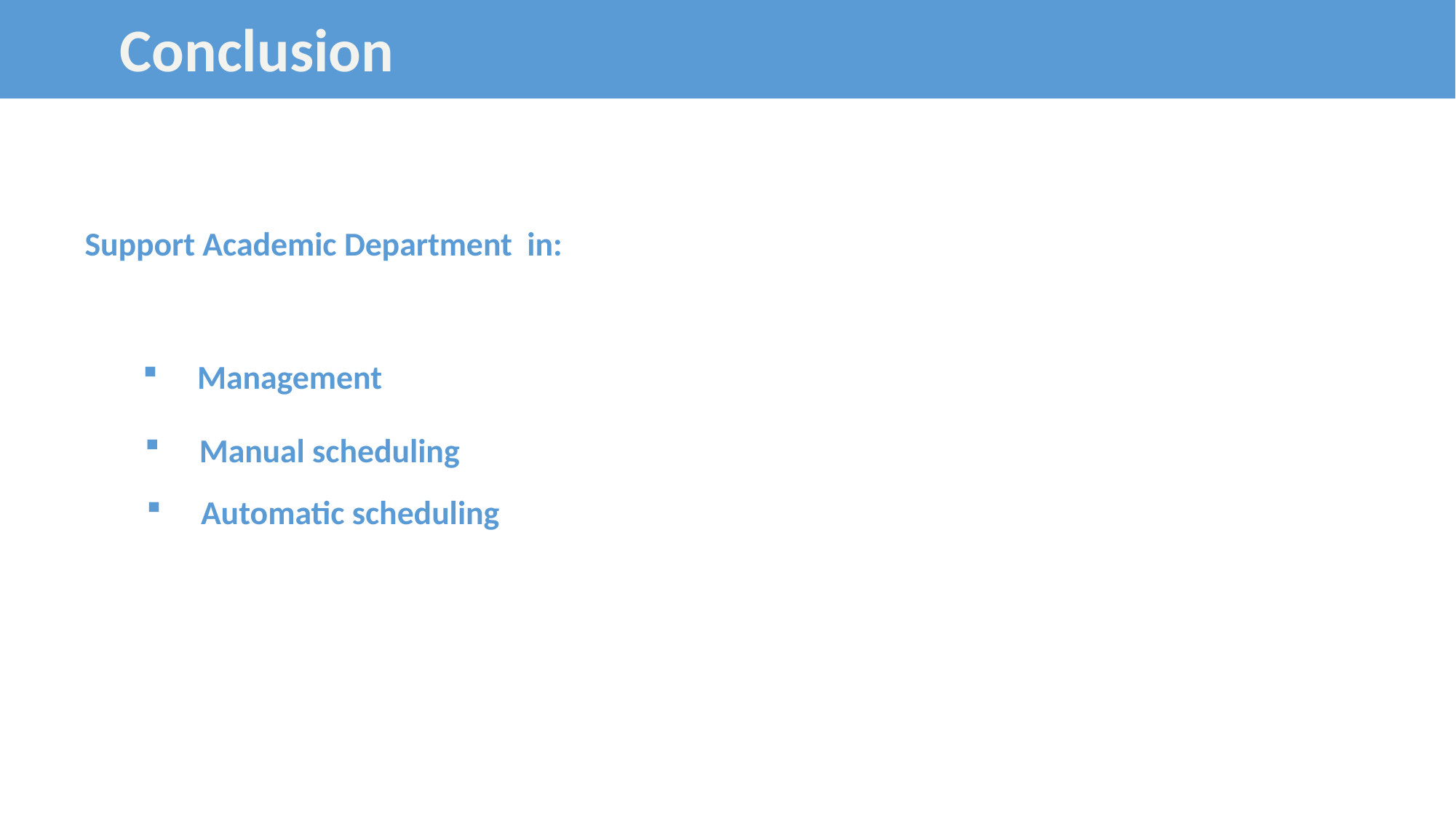

Conclusion
Support Academic Department  in:
Management
Manual scheduling
Automatic scheduling